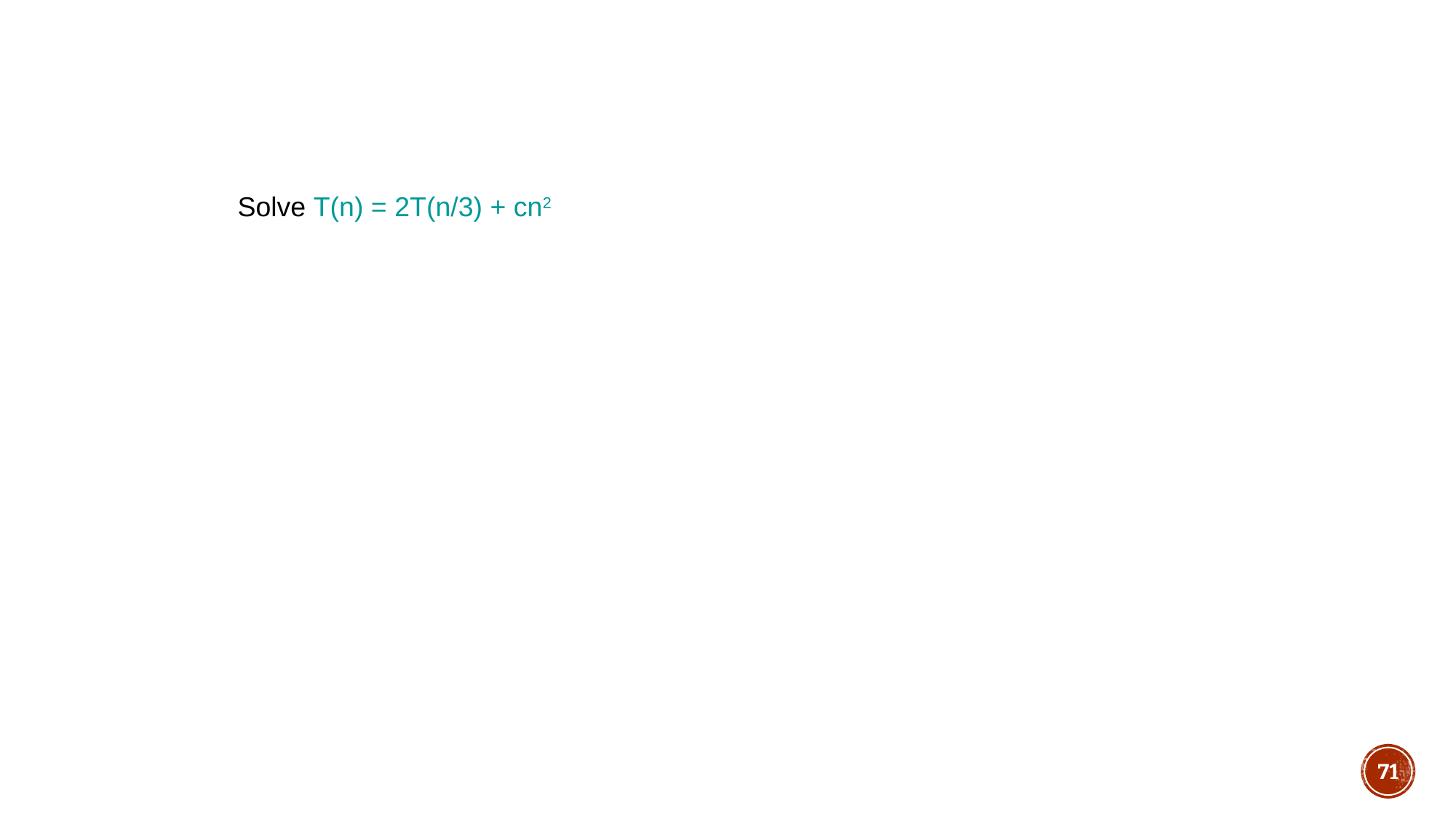

#
Solve T(n) = 2T(n/3) + cn2
71